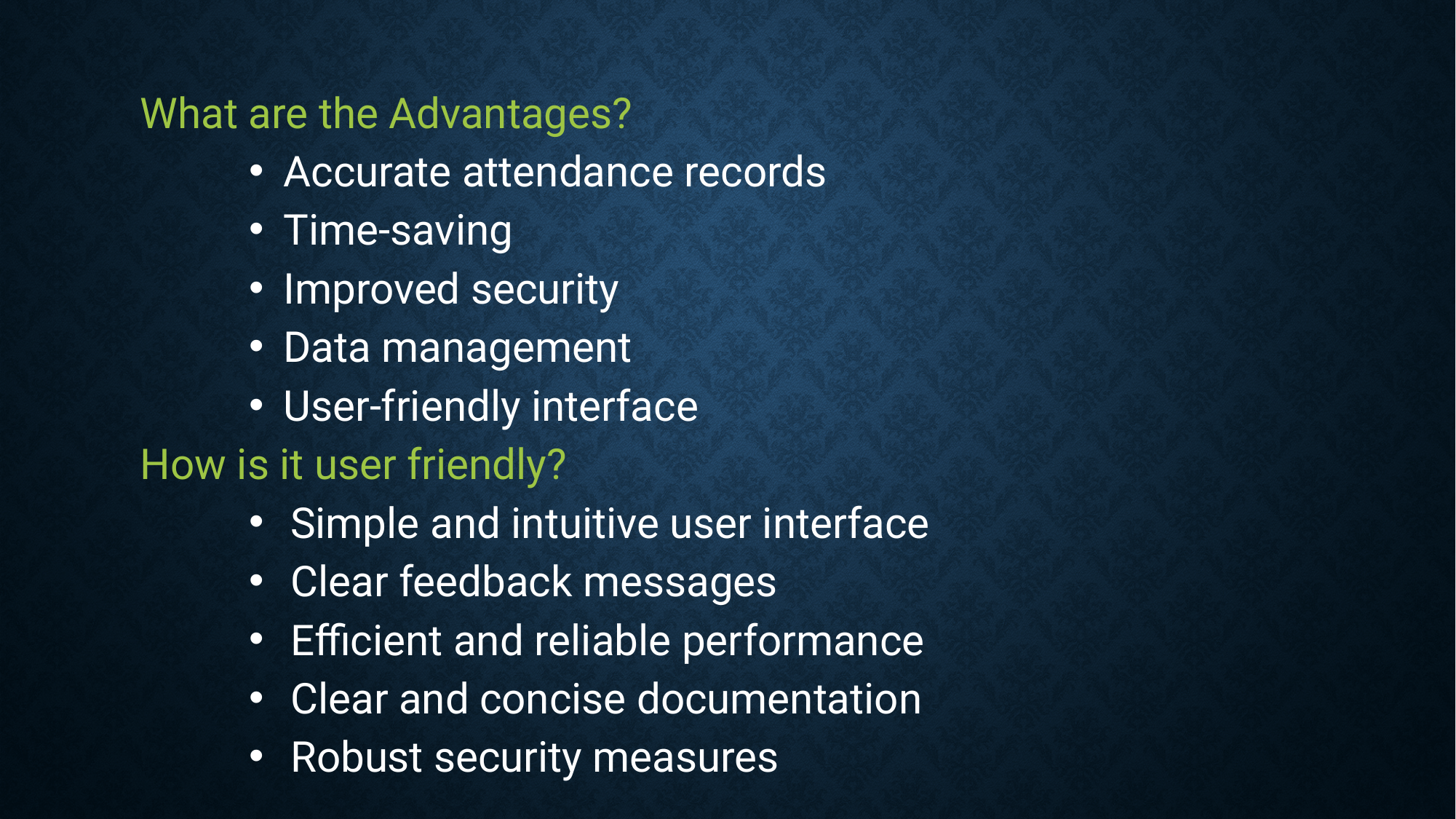

#
What are the Advantages?
Accurate attendance records
Time-saving
Improved security
Data management
User-friendly interface
How is it user friendly?
Simple and intuitive user interface
Clear feedback messages
Efficient and reliable performance
Clear and concise documentation
Robust security measures